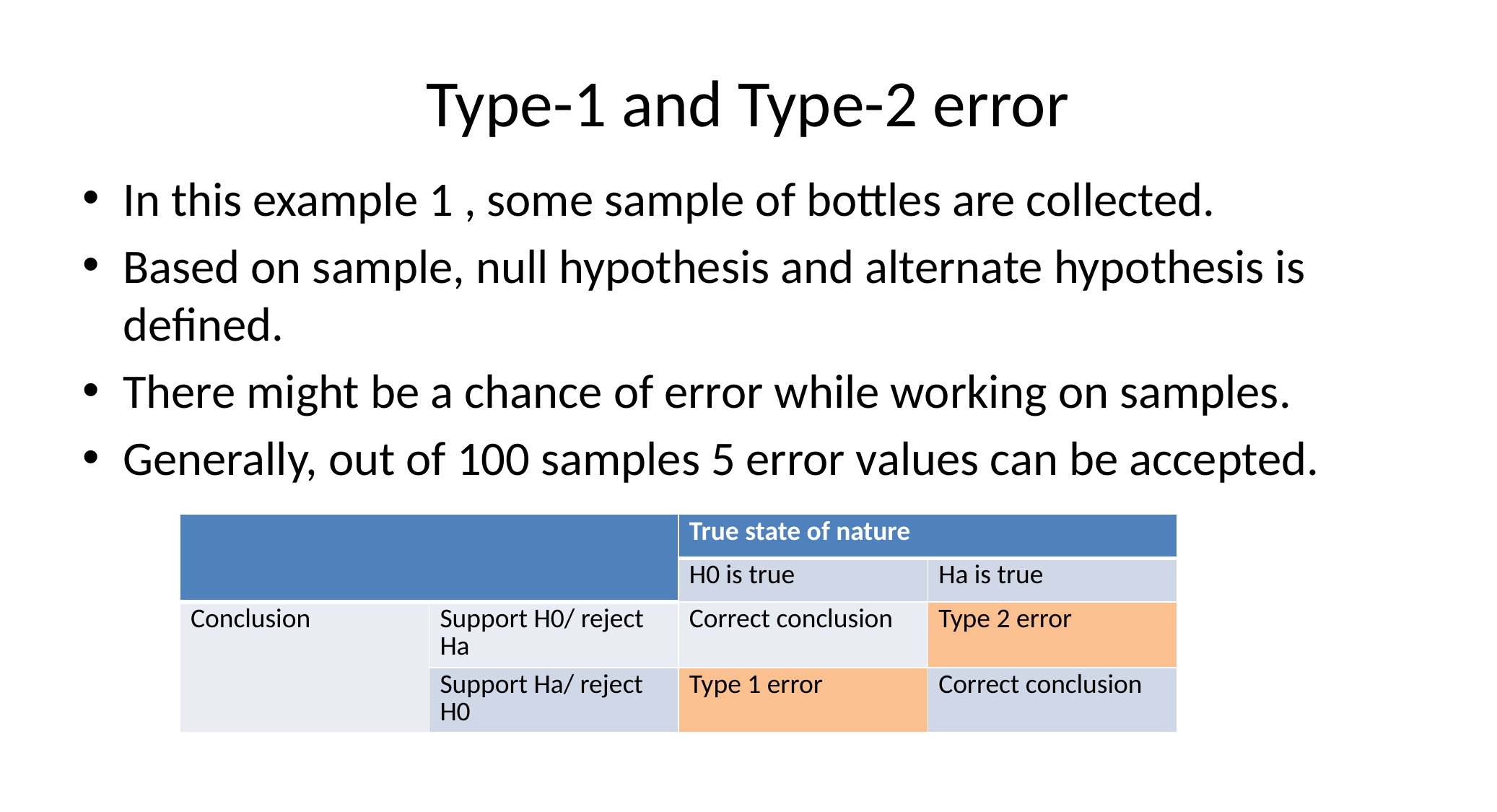

# Type-1 and Type-2 error
In this example 1 , some sample of bottles are collected.
Based on sample, null hypothesis and alternate hypothesis is defined.
There might be a chance of error while working on samples.
Generally, out of 100 samples 5 error values can be accepted.

|  |  | True state of nature |  |
| --- | --- | --- | --- |
|  |  | H0 is true | Ha is true |
| Conclusion | Support H0/ reject Ha | Correct conclusion | Type 2 error |
|  | Support Ha/ reject H0 | Type 1 error | Correct conclusion |